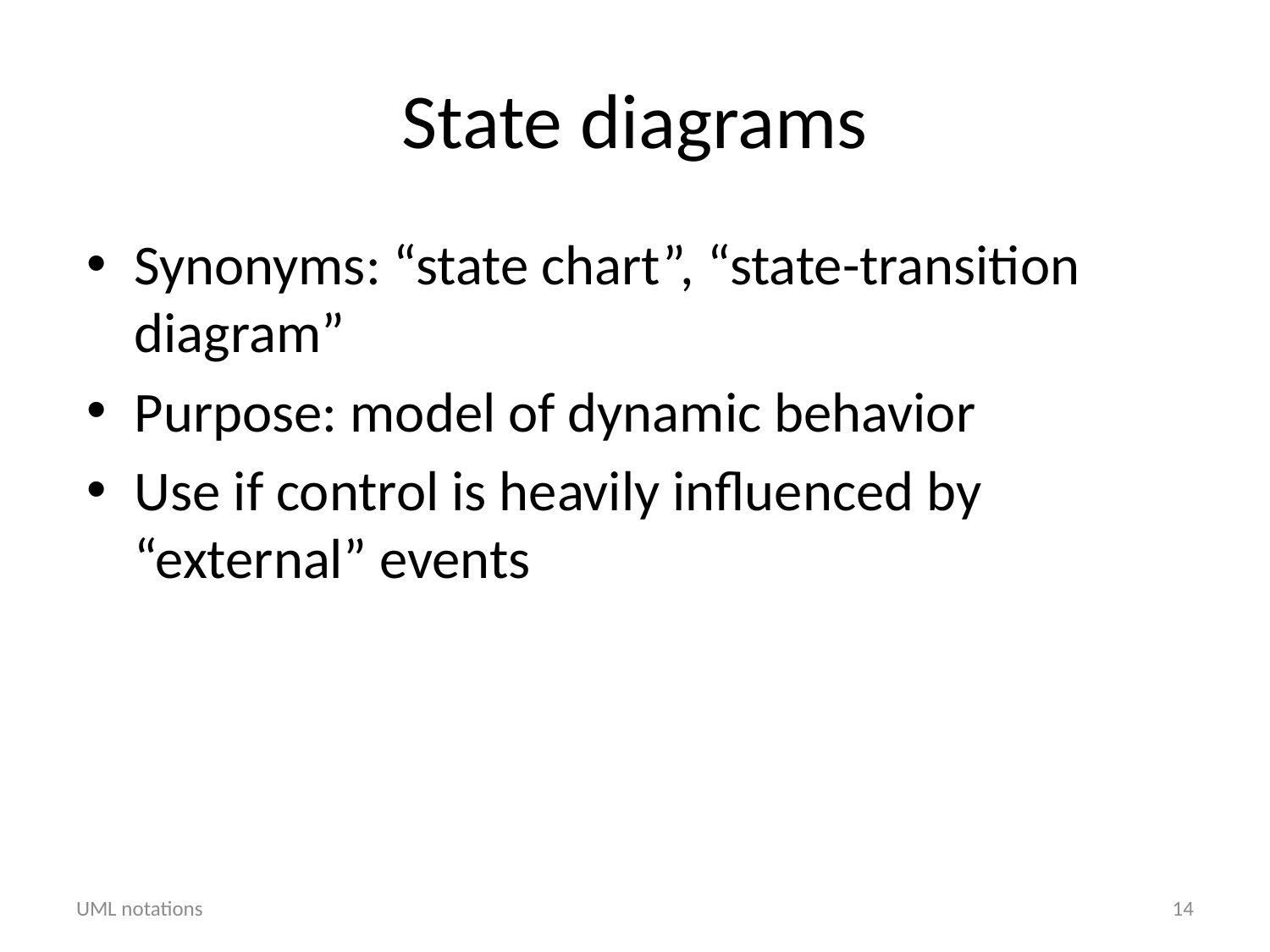

# State diagrams
Synonyms: “state chart”, “state-transition diagram”
Purpose: model of dynamic behavior
Use if control is heavily influenced by “external” events
UML notations
14